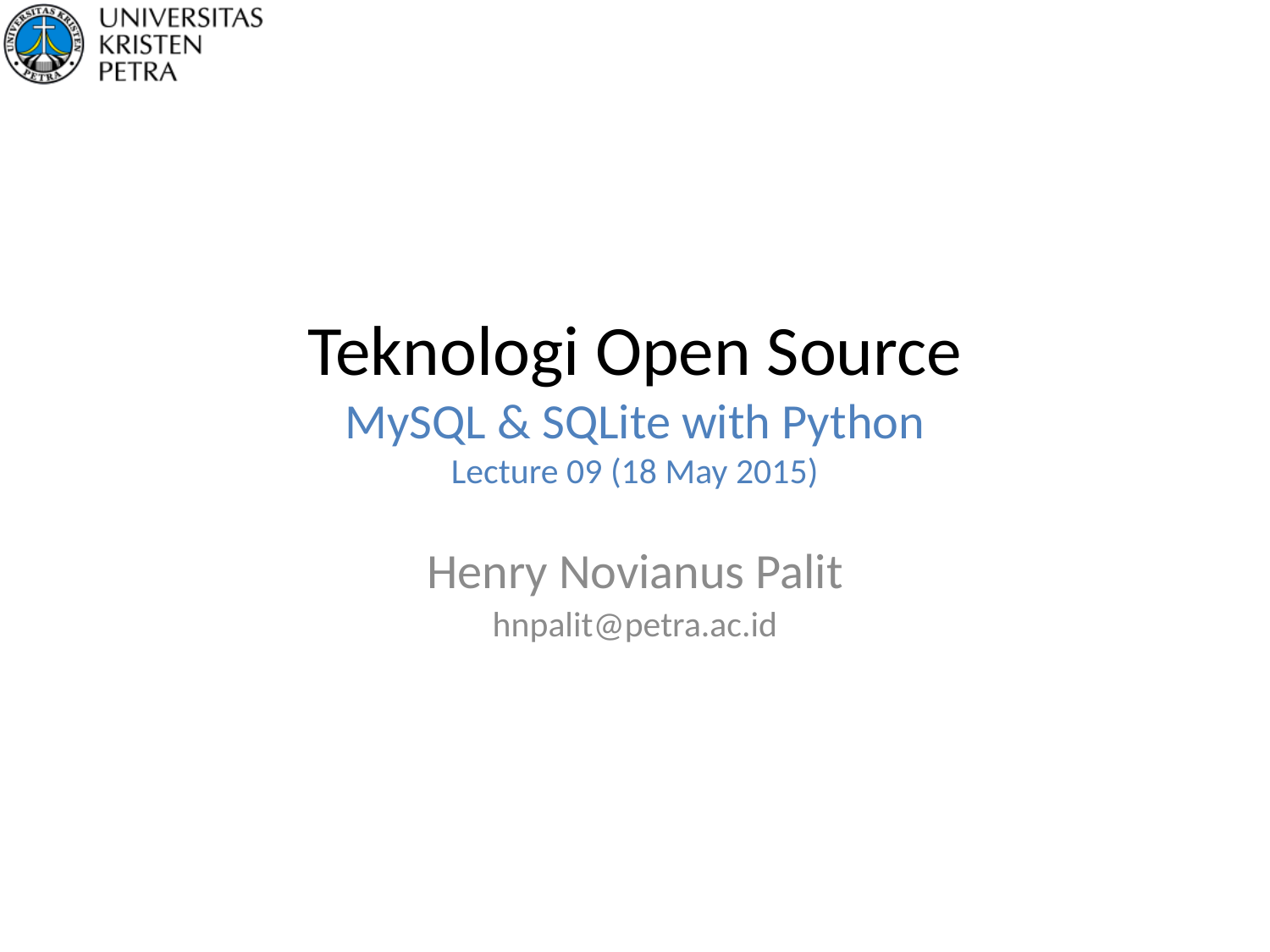

# Teknologi Open Source MySQL & SQLite with Python Lecture 09 (18 May 2015)
Henry Novianus Palit
hnpalit@petra.ac.id